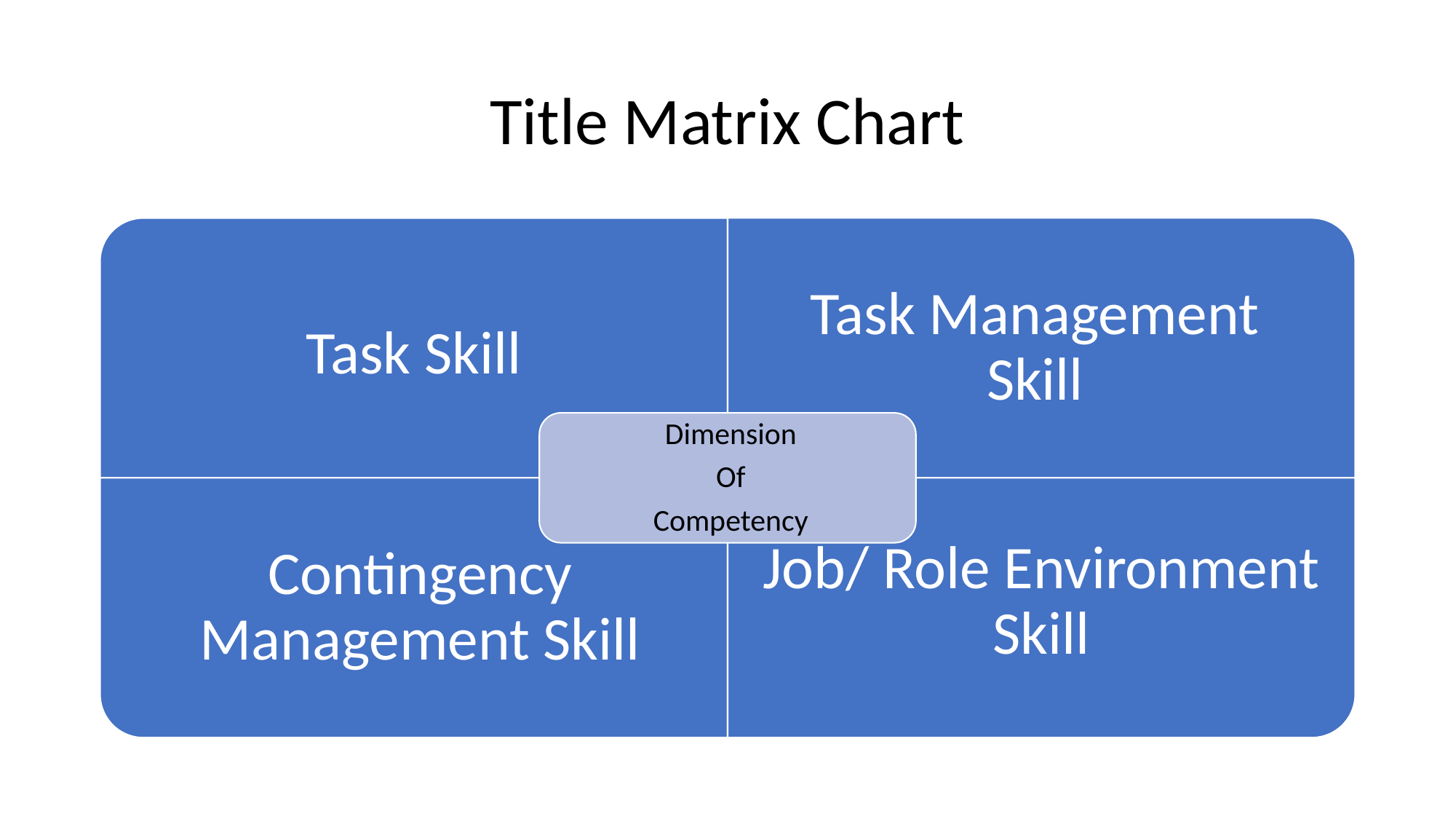

# Title Matrix Chart
Task Skill
Task Management Skill
Contingency Management Skill
Job/ Role Environment Skill
Dimension
Of
Competency